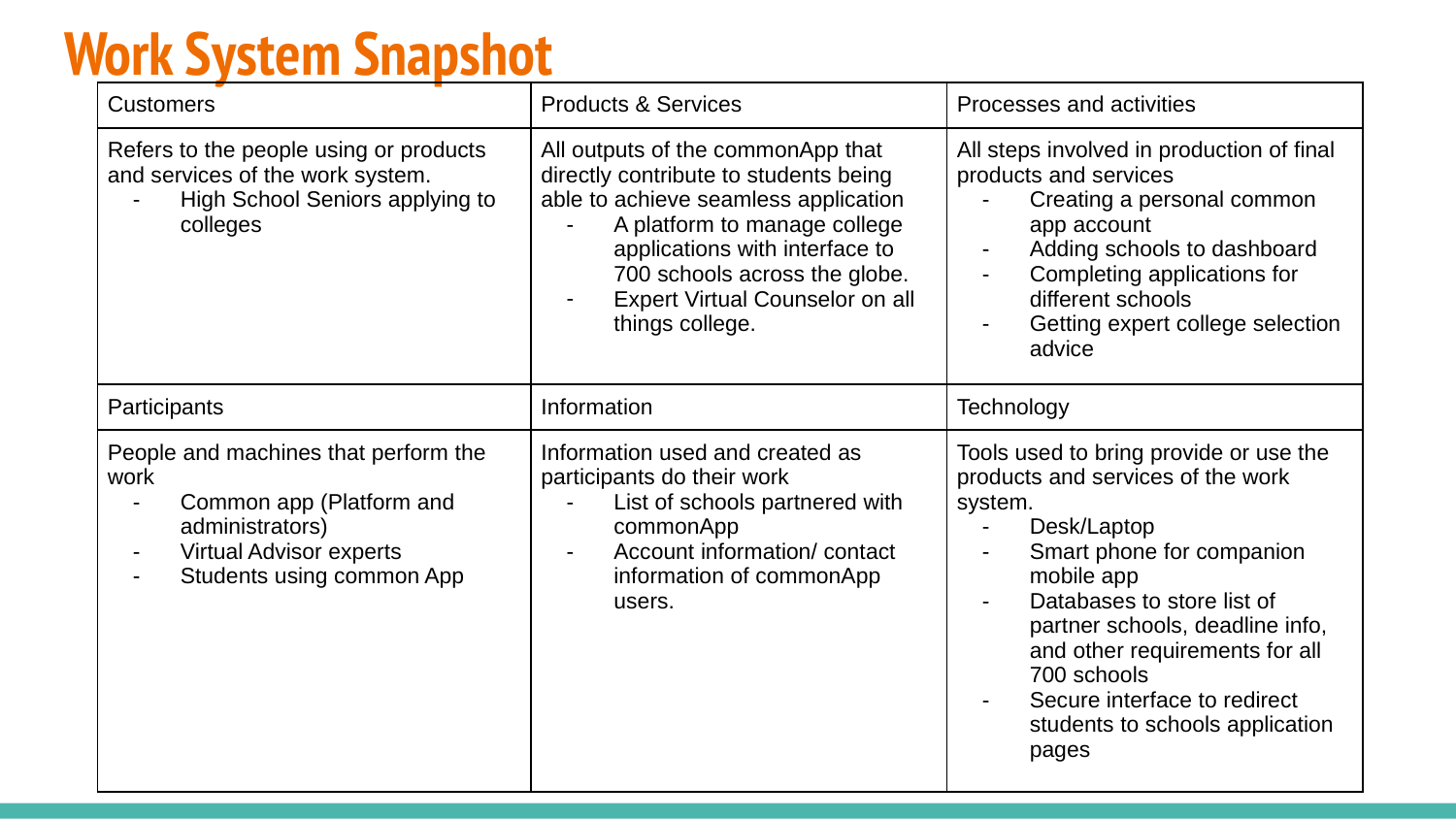

# Work System Snapshot
| Customers | Products & Services | Processes and activities |
| --- | --- | --- |
| Refers to the people using or products and services of the work system. High School Seniors applying to colleges | All outputs of the commonApp that directly contribute to students being able to achieve seamless application A platform to manage college applications with interface to 700 schools across the globe. Expert Virtual Counselor on all things college. | All steps involved in production of final products and services Creating a personal common app account Adding schools to dashboard Completing applications for different schools Getting expert college selection advice |
| Participants | Information | Technology |
| People and machines that perform the work Common app (Platform and administrators) Virtual Advisor experts Students using common App | Information used and created as participants do their work List of schools partnered with commonApp Account information/ contact information of commonApp users. | Tools used to bring provide or use the products and services of the work system. Desk/Laptop Smart phone for companion mobile app Databases to store list of partner schools, deadline info, and other requirements for all 700 schools Secure interface to redirect students to schools application pages |